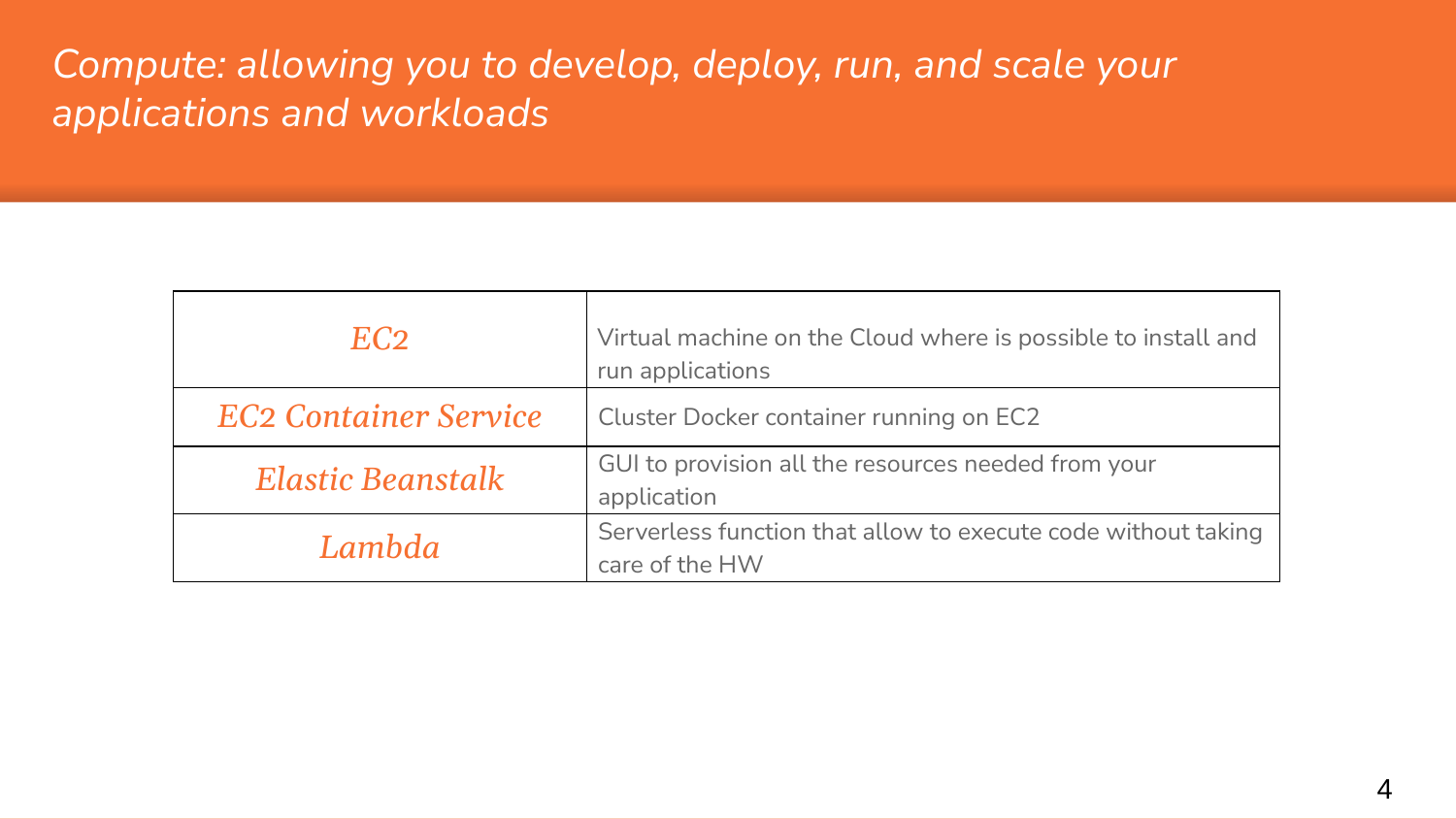

Compute: allowing you to develop, deploy, run, and scale your applications and workloads
| EC2 | Virtual machine on the Cloud where is possible to install and run applications |
| --- | --- |
| EC2 Container Service | Cluster Docker container running on EC2 |
| Elastic Beanstalk | GUI to provision all the resources needed from your application |
| Lambda | Serverless function that allow to execute code without taking care of the HW |
4